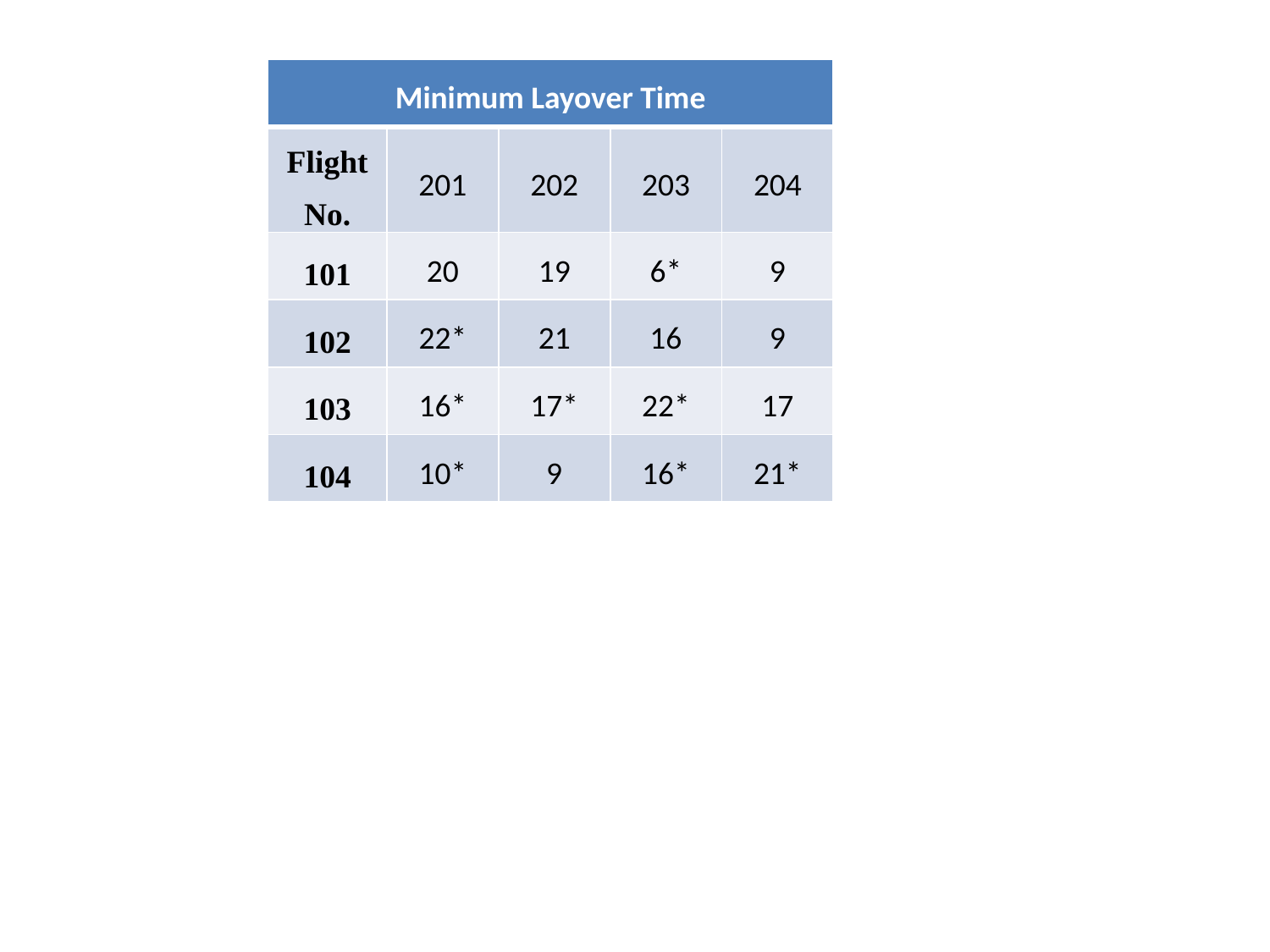

| Minimum Layover Time |  |  |  |  |
| --- | --- | --- | --- | --- |
| Flight No. | 201 | 202 | 203 | 204 |
| 101 | 20 | 19 | 6\* | 9 |
| 102 | 22\* | 21 | 16 | 9 |
| 103 | 16\* | 17\* | 22\* | 17 |
| 104 | 10\* | 9 | 16\* | 21\* |